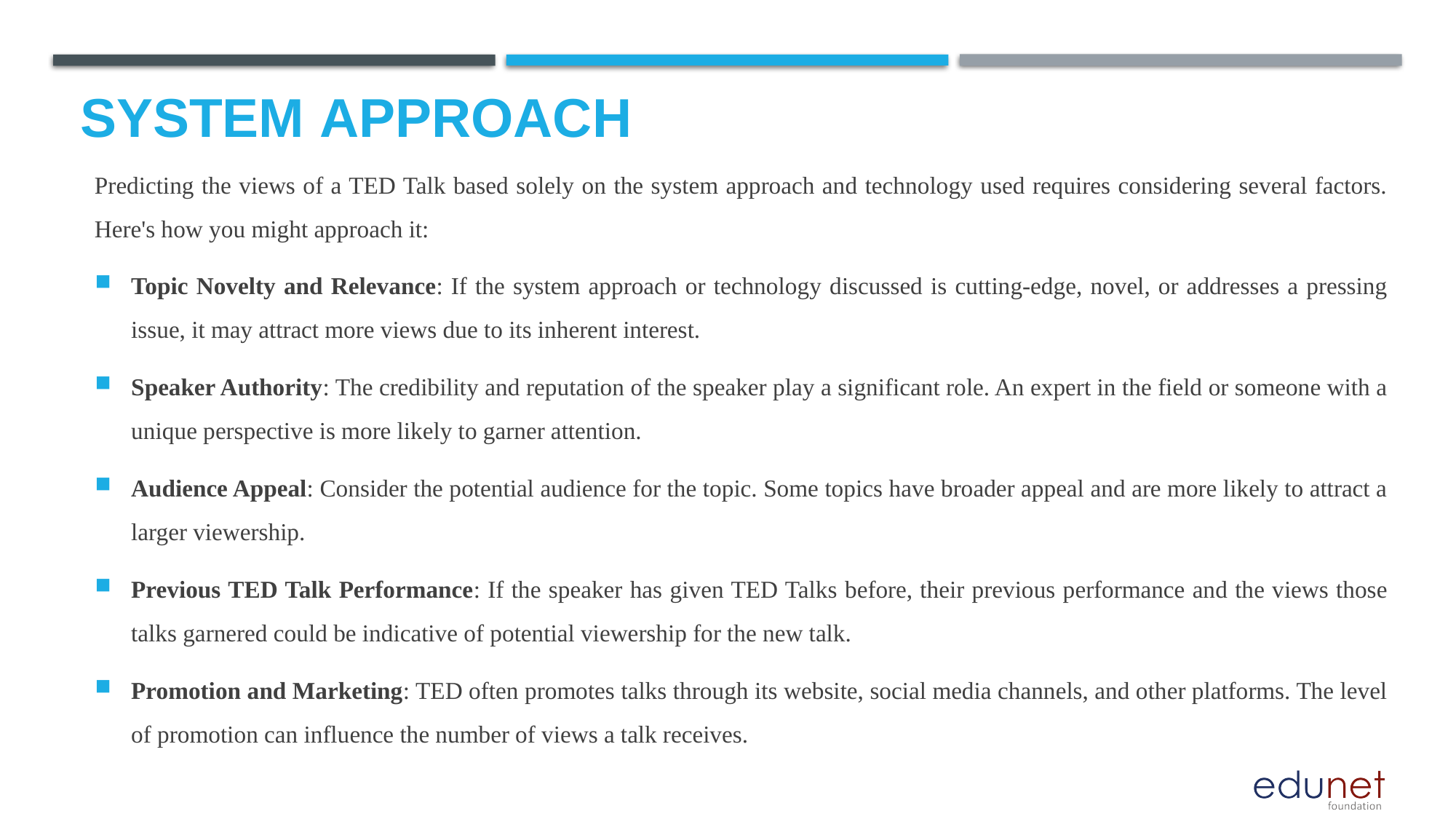

# System Approach
Predicting the views of a TED Talk based solely on the system approach and technology used requires considering several factors. Here's how you might approach it:
Topic Novelty and Relevance: If the system approach or technology discussed is cutting-edge, novel, or addresses a pressing issue, it may attract more views due to its inherent interest.
Speaker Authority: The credibility and reputation of the speaker play a significant role. An expert in the field or someone with a unique perspective is more likely to garner attention.
Audience Appeal: Consider the potential audience for the topic. Some topics have broader appeal and are more likely to attract a larger viewership.
Previous TED Talk Performance: If the speaker has given TED Talks before, their previous performance and the views those talks garnered could be indicative of potential viewership for the new talk.
Promotion and Marketing: TED often promotes talks through its website, social media channels, and other platforms. The level of promotion can influence the number of views a talk receives.